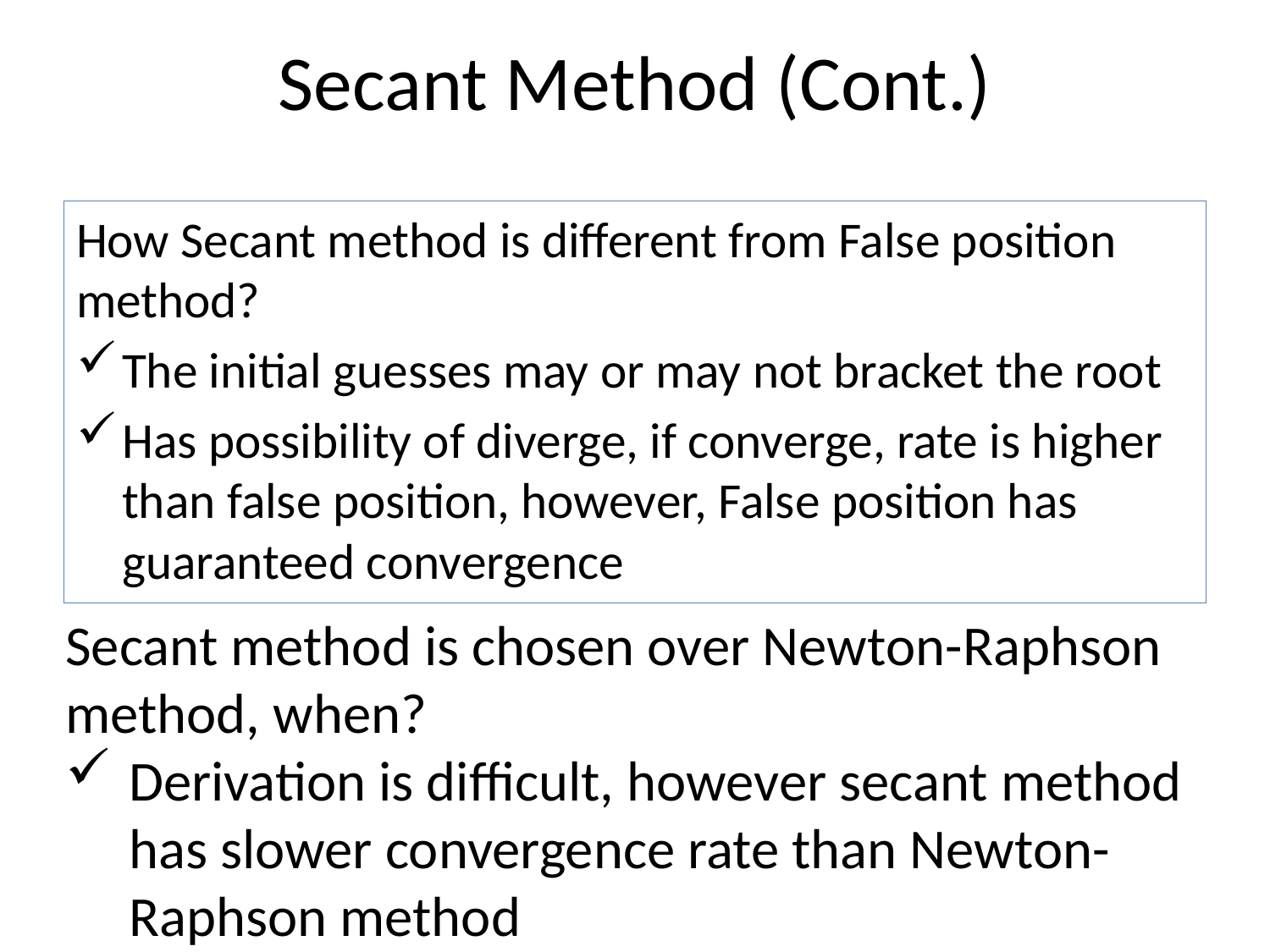

# Secant Method (Cont.)
How Secant method is different from False position method?
The initial guesses may or may not bracket the root
Has possibility of diverge, if converge, rate is higher than false position, however, False position has guaranteed convergence

Secant method is chosen over Newton-Raphson method, when?
Derivation is difficult, however secant method has slower convergence rate than Newton-Raphson method